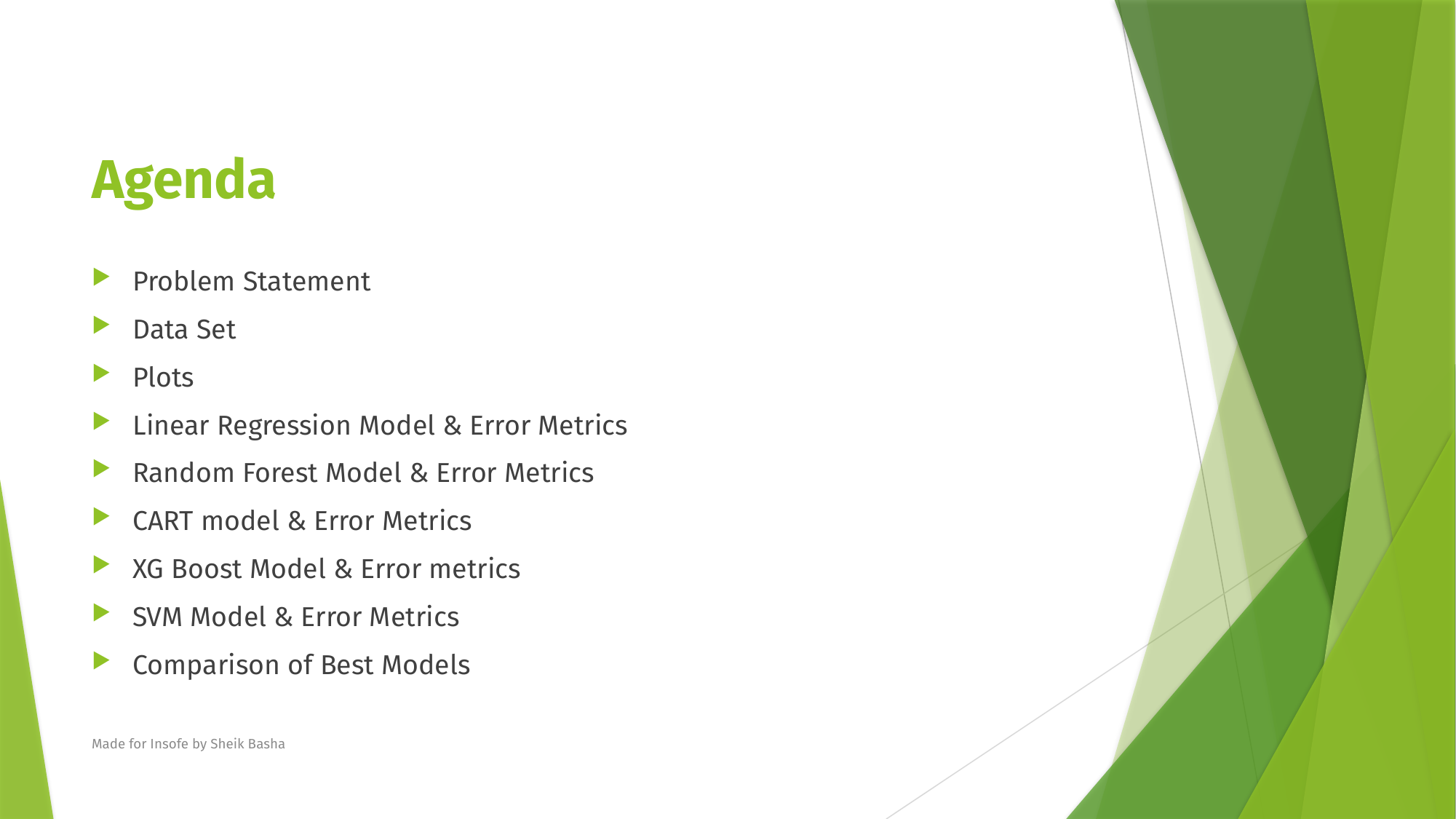

# Agenda
Problem Statement
Data Set
Plots
Linear Regression Model & Error Metrics
Random Forest Model & Error Metrics
CART model & Error Metrics
XG Boost Model & Error metrics
SVM Model & Error Metrics
Comparison of Best Models
Made for Insofe by Sheik Basha